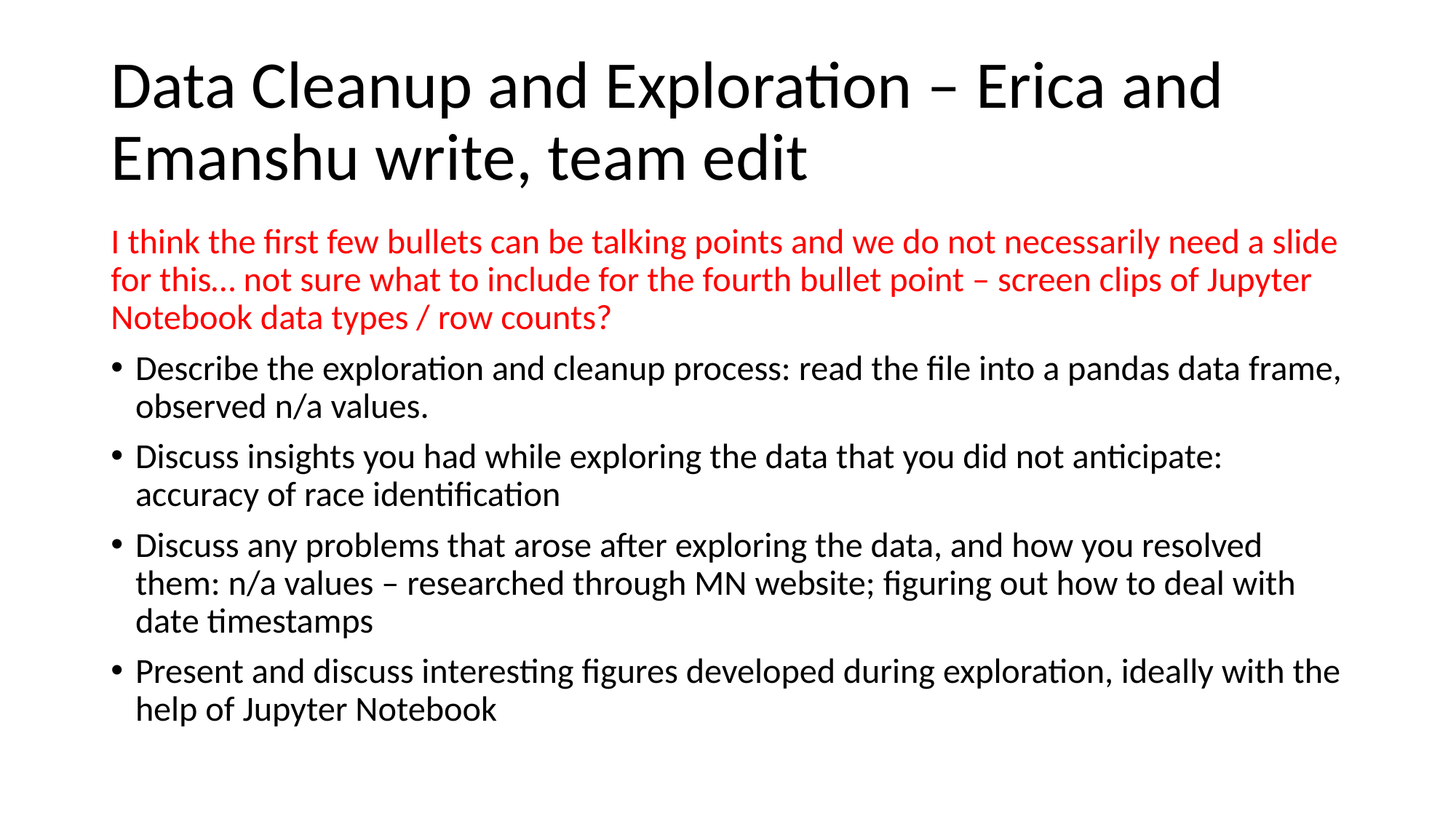

# Data Cleanup and Exploration – Erica and Emanshu write, team edit
I think the first few bullets can be talking points and we do not necessarily need a slide for this… not sure what to include for the fourth bullet point – screen clips of Jupyter Notebook data types / row counts?
Describe the exploration and cleanup process: read the file into a pandas data frame, observed n/a values.
Discuss insights you had while exploring the data that you did not anticipate: accuracy of race identification
Discuss any problems that arose after exploring the data, and how you resolved them: n/a values – researched through MN website; figuring out how to deal with date timestamps
Present and discuss interesting figures developed during exploration, ideally with the help of Jupyter Notebook